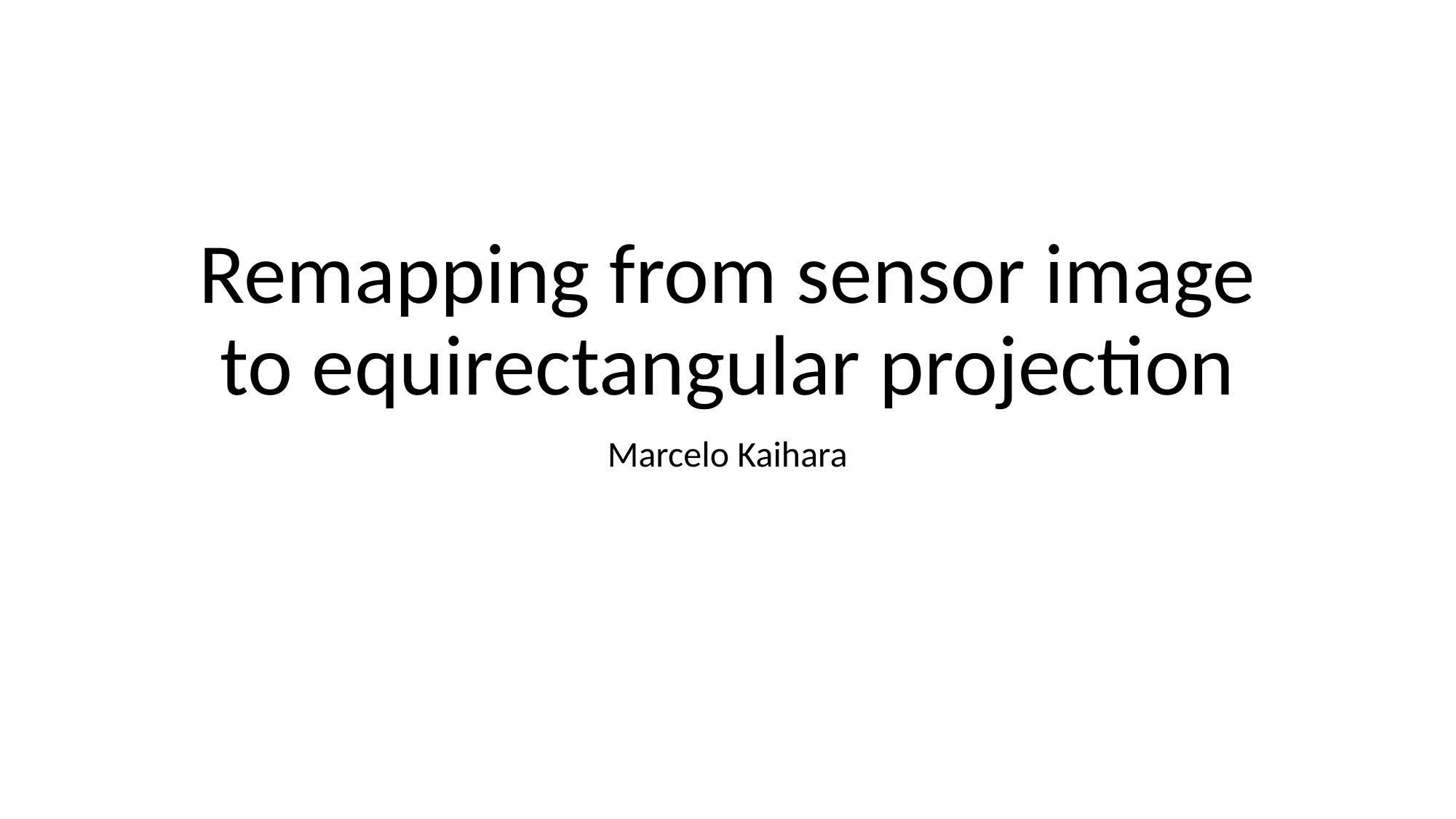

# Remapping from sensor image to equirectangular projection
Marcelo Kaihara